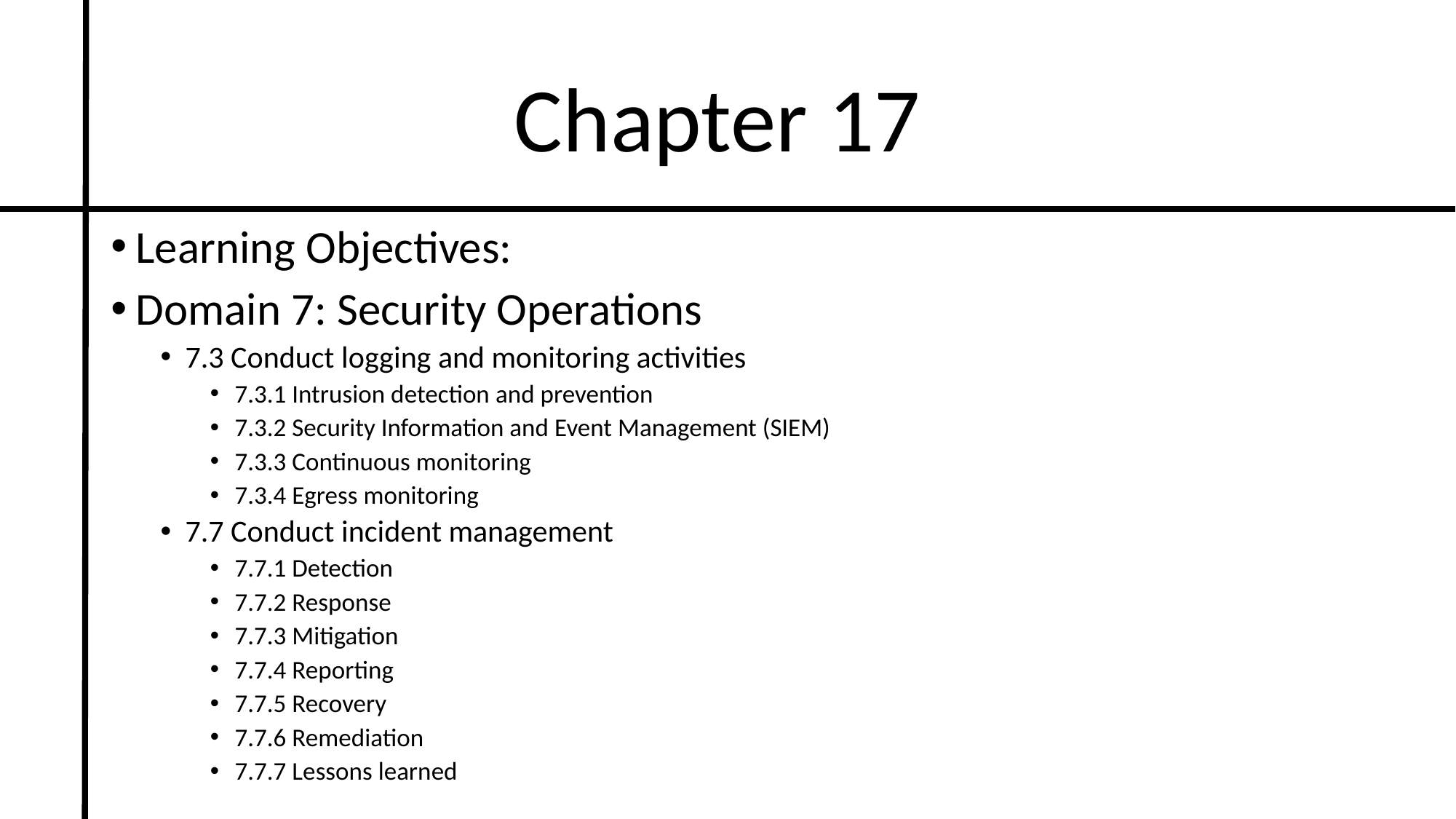

# Chapter 17
Learning Objectives:
Domain 7: Security Operations
7.3 Conduct logging and monitoring activities
7.3.1 Intrusion detection and prevention
7.3.2 Security Information and Event Management (SIEM)
7.3.3 Continuous monitoring
7.3.4 Egress monitoring
7.7 Conduct incident management
7.7.1 Detection
7.7.2 Response
7.7.3 Mitigation
7.7.4 Reporting
7.7.5 Recovery
7.7.6 Remediation
7.7.7 Lessons learned